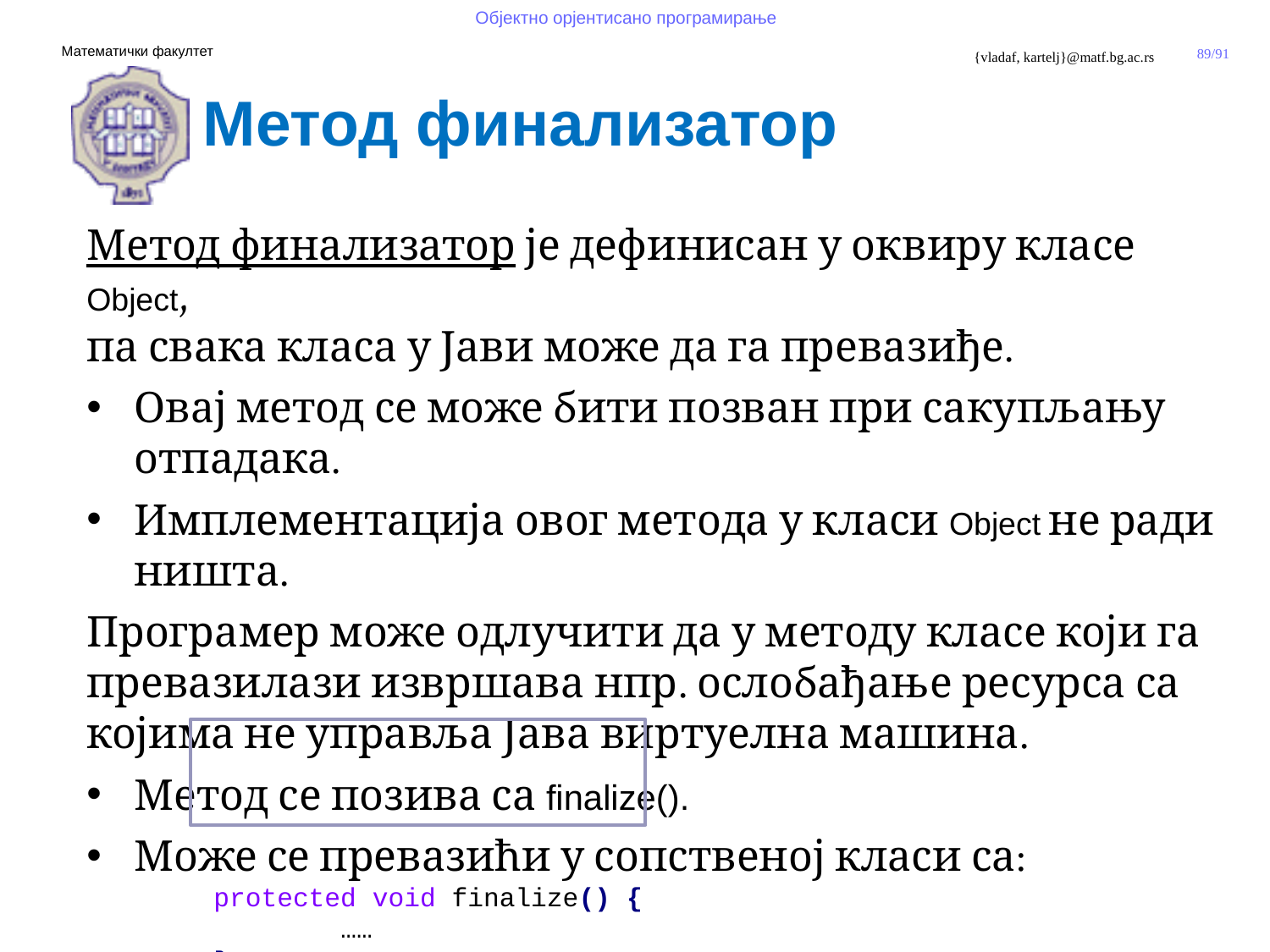

Mетод финализатор
Метод финализатор је дефинисан у оквиру класе Object,
па свака класа у Јави може да га превазиђе.
Овај метод се може бити позван при сакупљању отпадака.
Имплементација овог метода у класи Object не ради ништа.
Програмер може одлучити да у методу класе који га превазилази извршава нпр. ослобађање ресурса са којима не управља Јава виртуелна машина.
Метод се позива са finalize().
Може се превазићи у сопственој класи са:
	protected void finalize() {
		……
	}
Обично није неопходно његово коришћење.